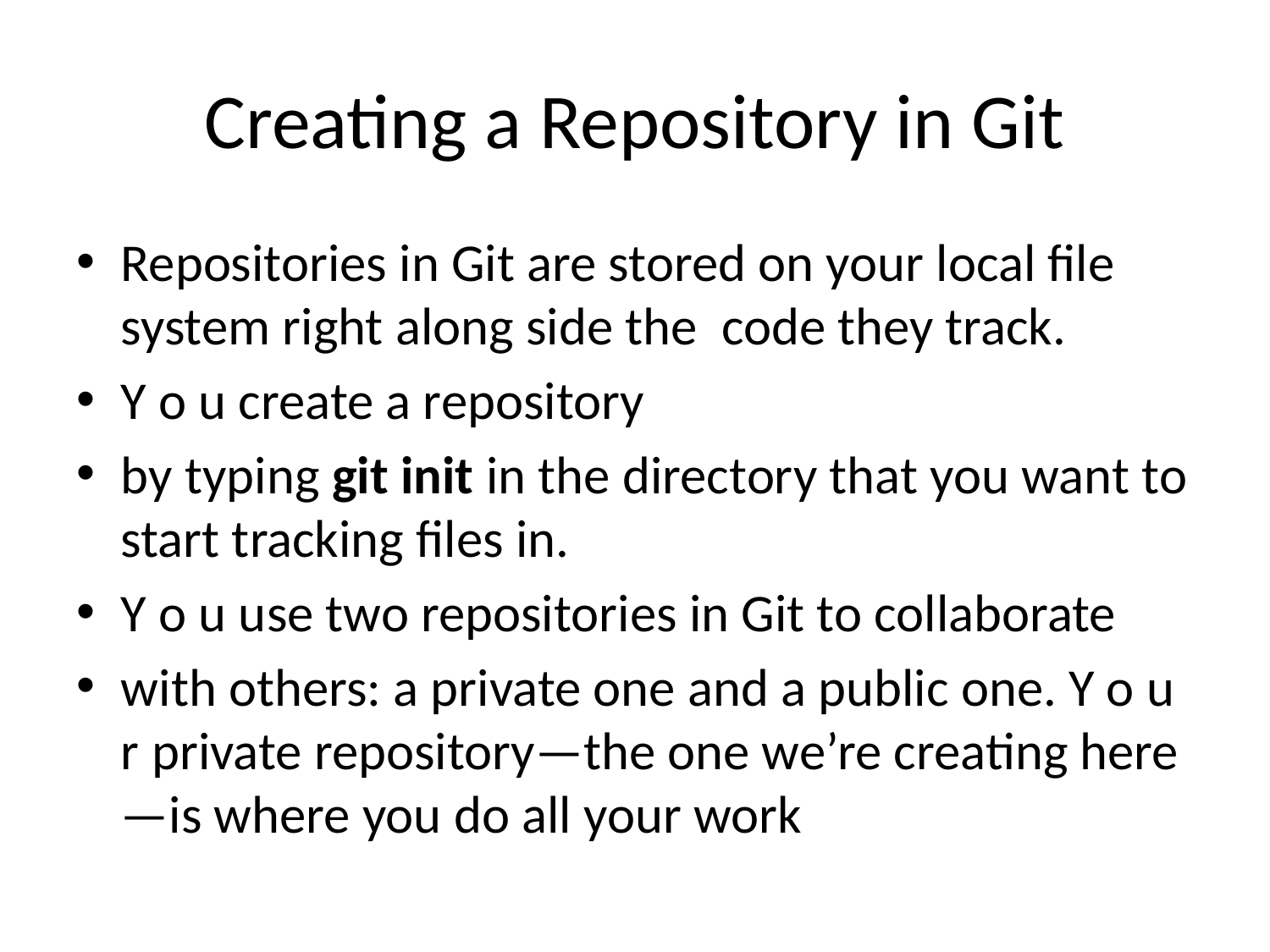

# Creating a Repository in Git
Repositories in Git are stored on your local file system right along side the  code they track.
Y o u create a repository
by typing git init in the directory that you want to start tracking files in.
Y o u use two repositories in Git to collaborate
with others: a private one and a public one. Y o u r private repository—the one we’re creating here—is where you do all your work